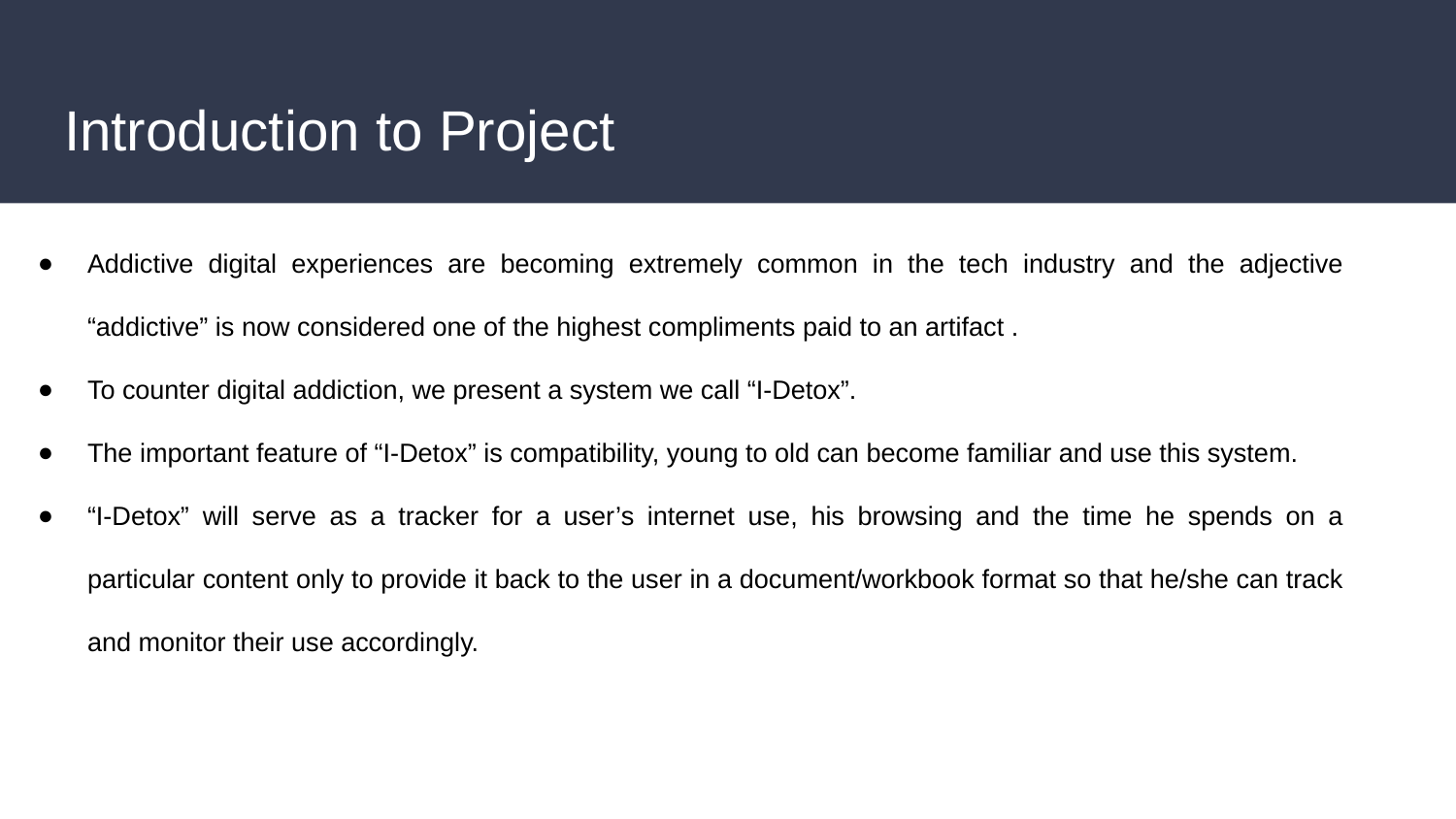

# Introduction to Project

Addictive digital experiences are becoming extremely common in the tech industry and the adjective “addictive” is now considered one of the highest compliments paid to an artifact .
To counter digital addiction, we present a system we call “I-Detox”.
The important feature of “I-Detox” is compatibility, young to old can become familiar and use this system.
“I-Detox” will serve as a tracker for a user’s internet use, his browsing and the time he spends on a particular content only to provide it back to the user in a document/workbook format so that he/she can track and monitor their use accordingly.